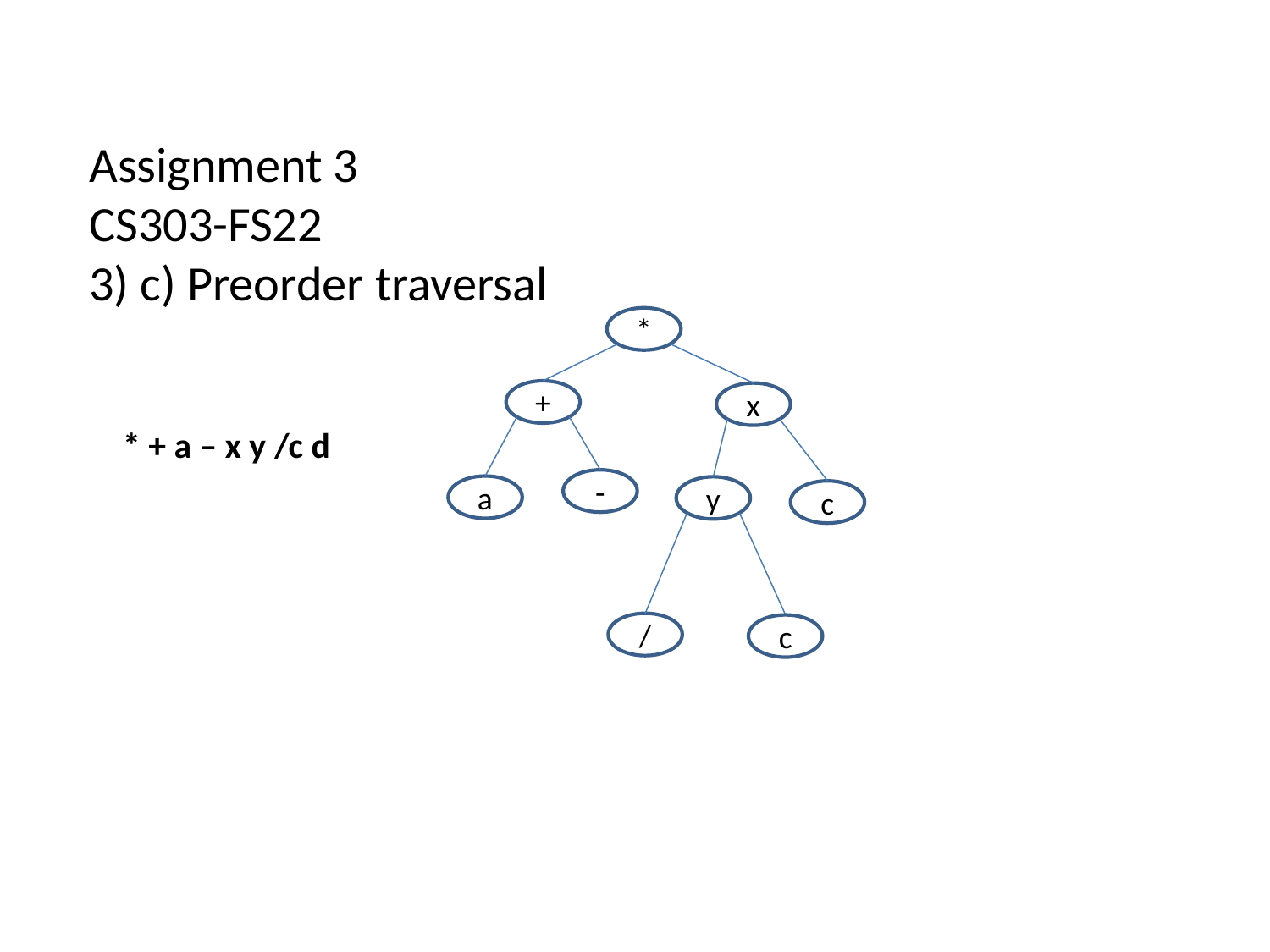

Assignment 3
CS303-FS22
3) c) Preorder traversal
*
+
x
* + a – x y /c d
-
a
y
c
/
c